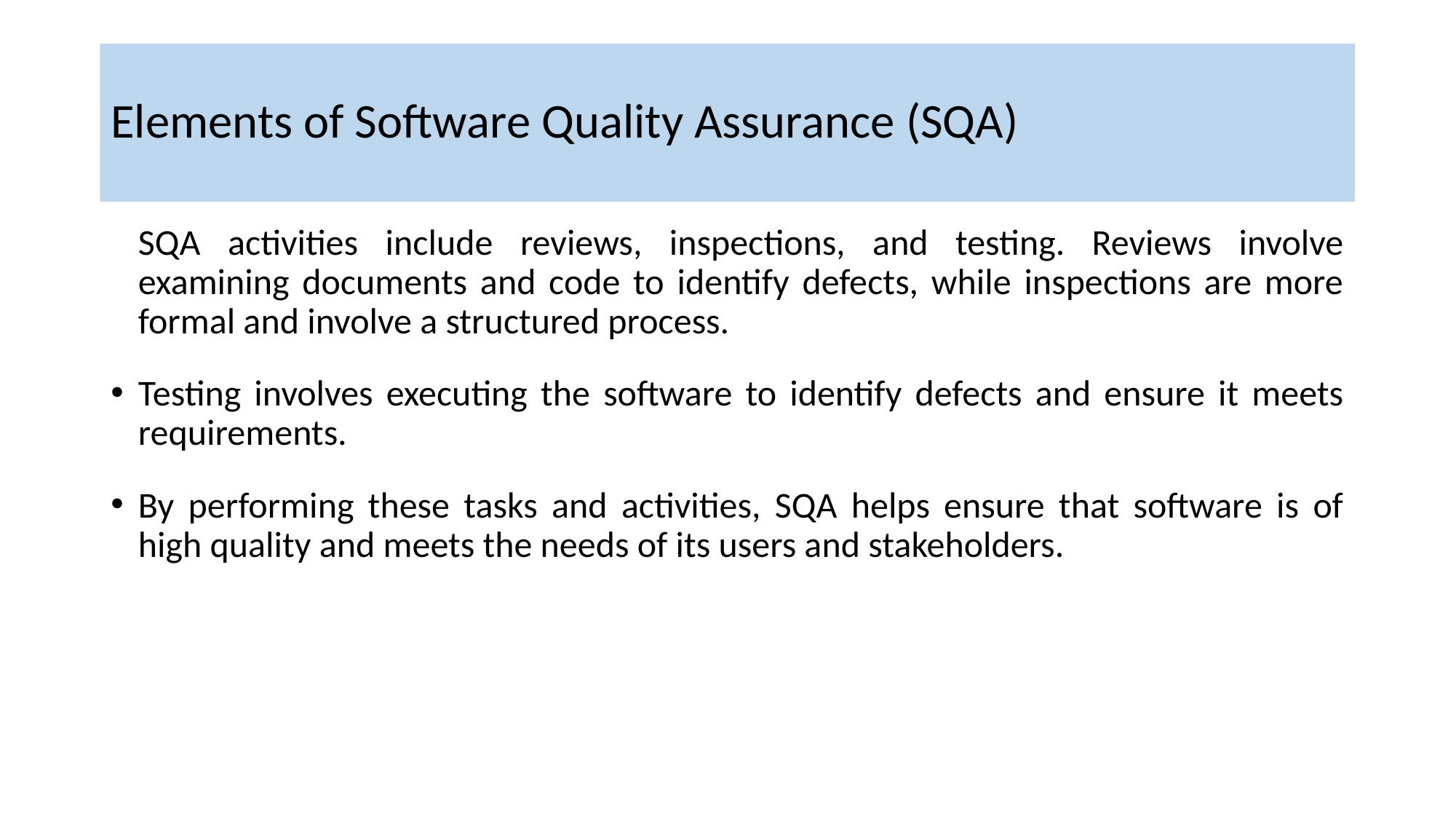

# Elements of Software Quality Assurance (SQA)
SQA activities include reviews, inspections, and testing. Reviews involve examining documents and code to identify defects, while inspections are more formal and involve a structured process.
Testing involves executing the software to identify defects and ensure it meets requirements.
By performing these tasks and activities, SQA helps ensure that software is of high quality and meets the needs of its users and stakeholders.